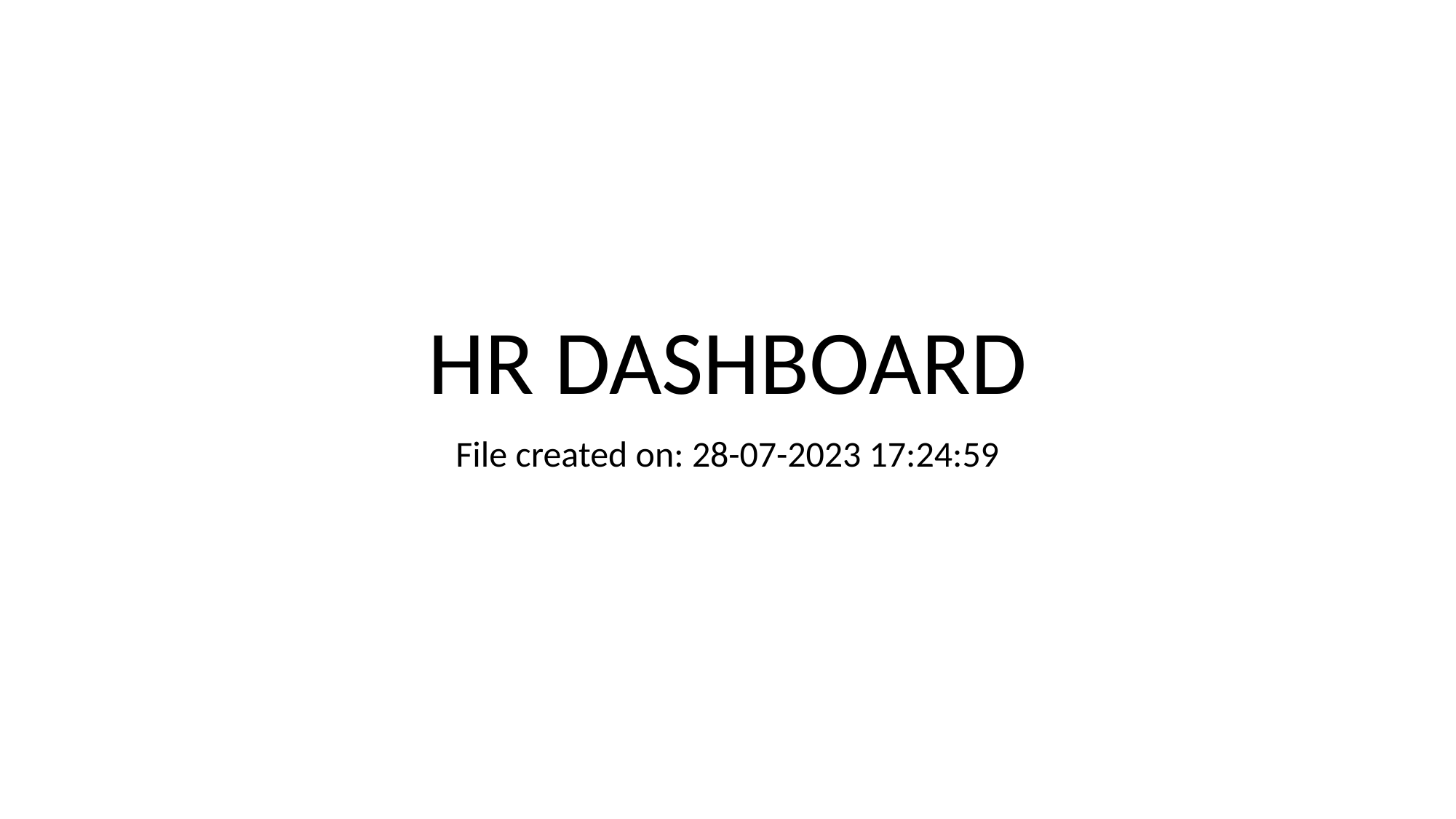

# HR DASHBOARD
File created on: 28-07-2023 17:24:59